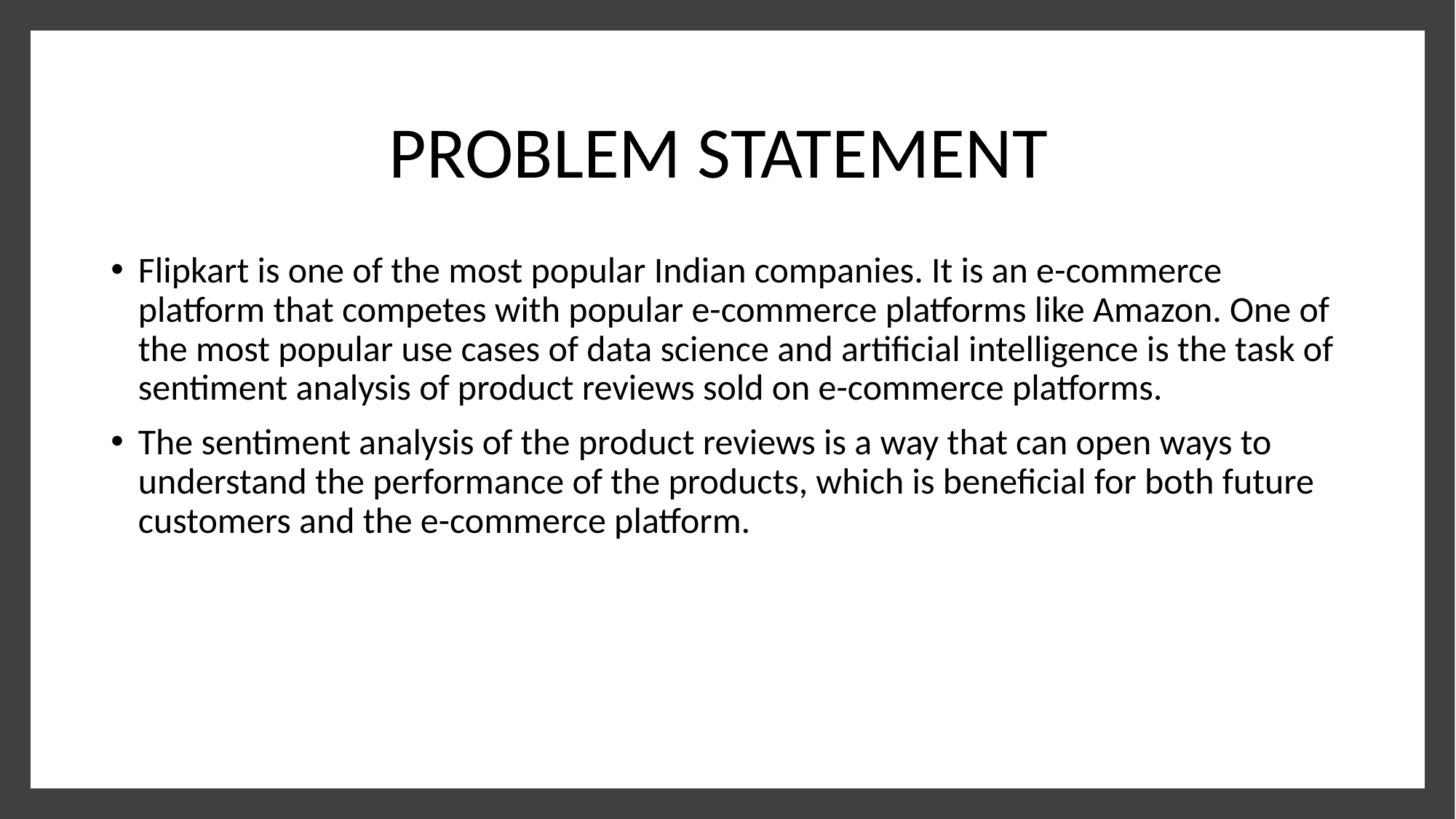

# PROBLEM STATEMENT
Flipkart is one of the most popular Indian companies. It is an e-commerce platform that competes with popular e-commerce platforms like Amazon. One of the most popular use cases of data science and artificial intelligence is the task of sentiment analysis of product reviews sold on e-commerce platforms.
The sentiment analysis of the product reviews is a way that can open ways to understand the performance of the products, which is beneficial for both future customers and the e-commerce platform.